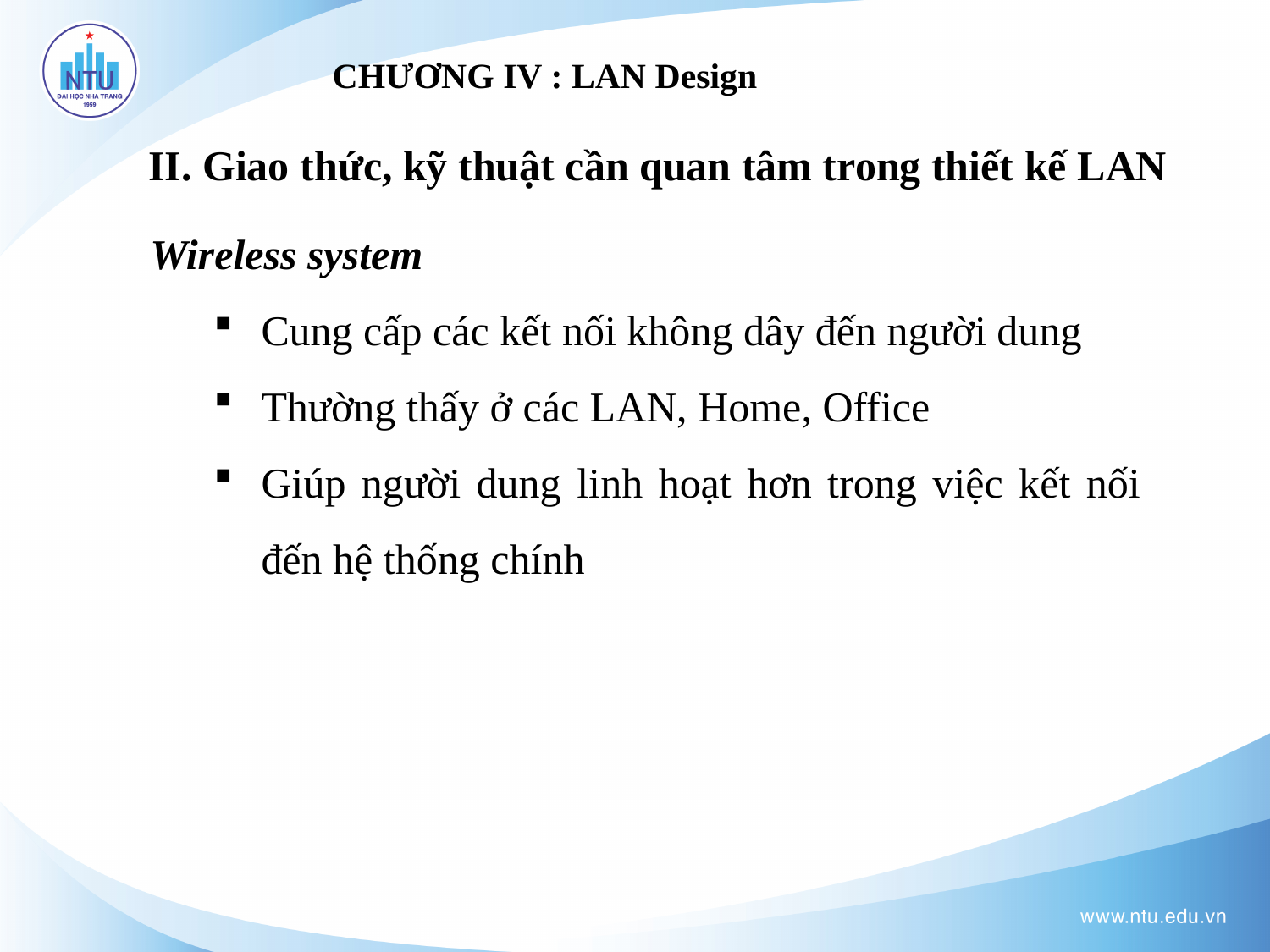

# CHƯƠNG IV : LAN Design
II. Giao thức, kỹ thuật cần quan tâm trong thiết kế LAN
Wireless system
Cung cấp các kết nối không dây đến người dung
Thường thấy ở các LAN, Home, Office
Giúp người dung linh hoạt hơn trong việc kết nối đến hệ thống chính